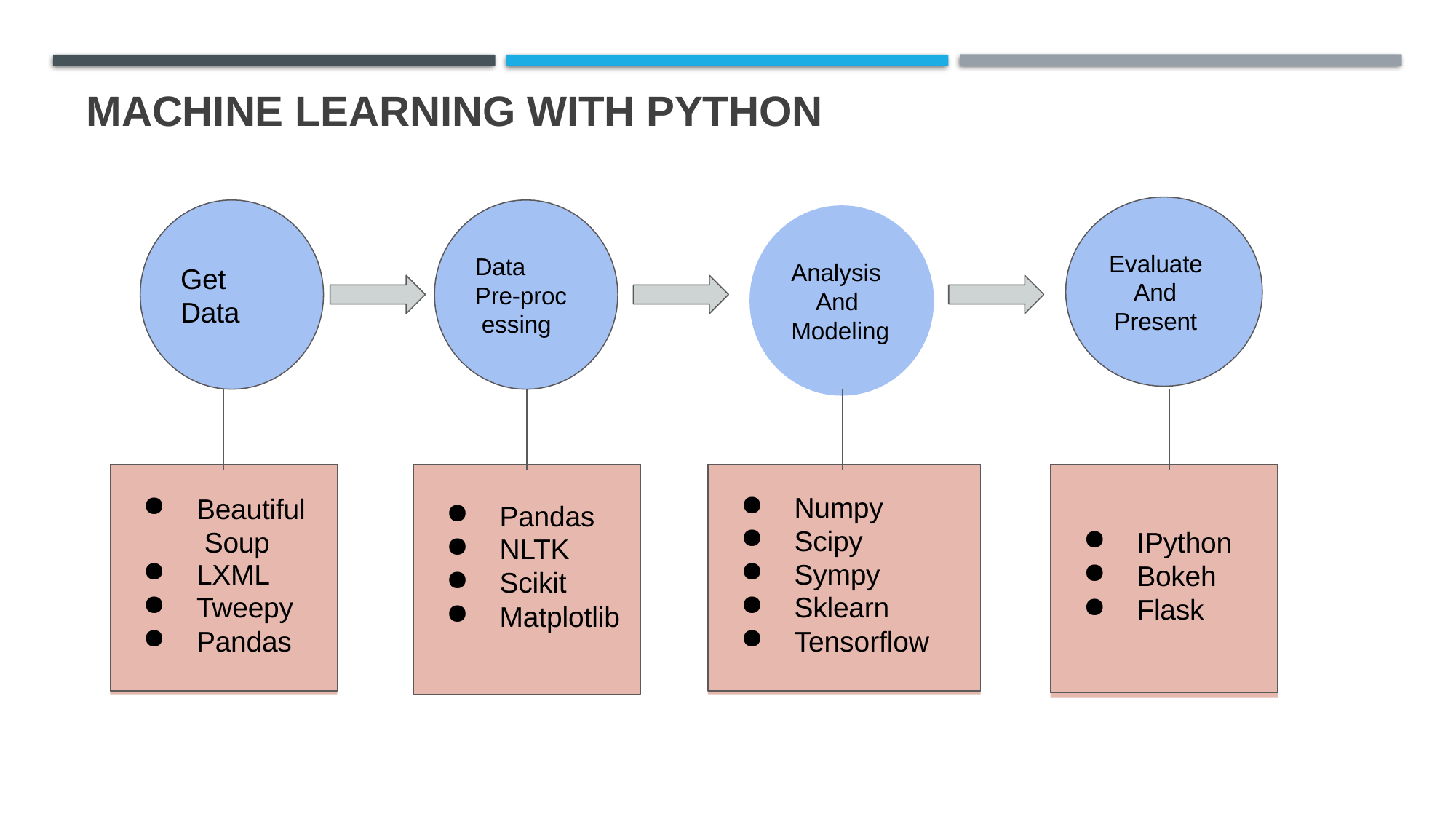

# Machine learning with Python

Evaluate  And  Present
Data  Pre-proc  essing
Analysis  And  Modeling
Get  Data

Beautiful  Soup
LXML
Tweepy
Pandas

Pandas
NLTK
Scikit
Matplotlib

Numpy
Scipy
Sympy
Sklearn
Tensorflow

IPython
Bokeh
Flask